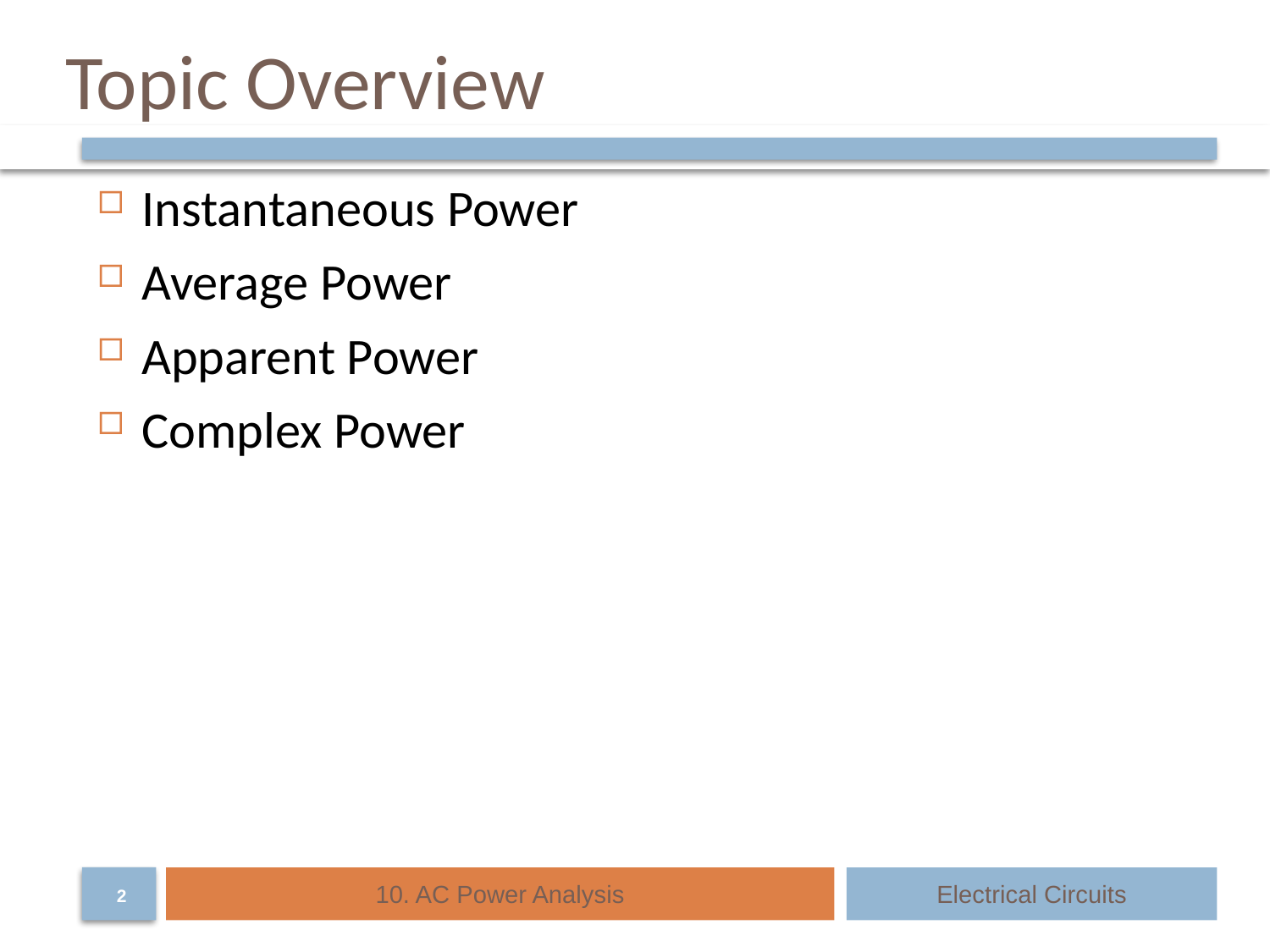

# Topic Overview
Instantaneous Power
Average Power
Apparent Power
Complex Power

10. AC Power Analysis
Electrical Circuits
2